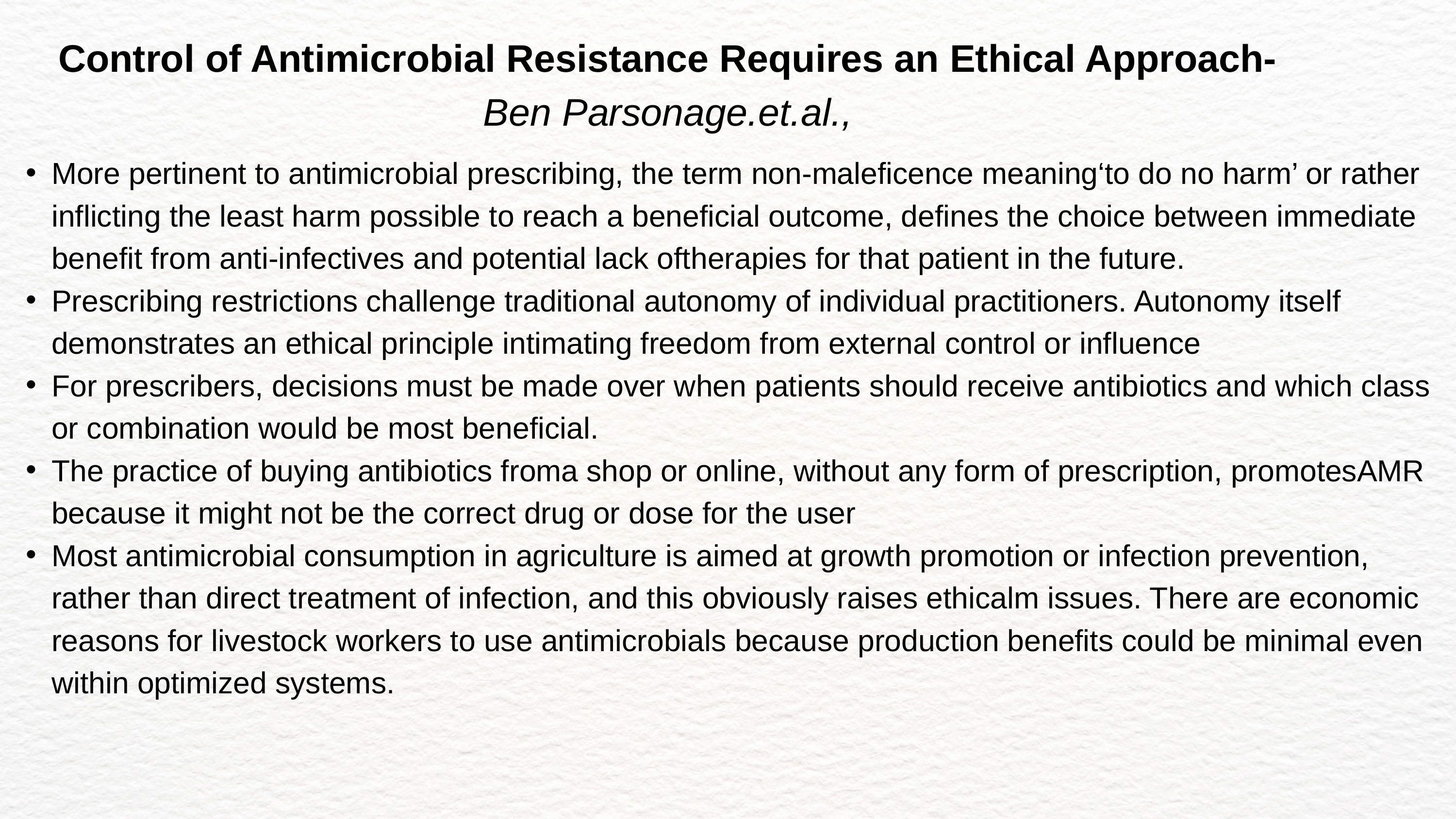

Control of Antimicrobial Resistance Requires an Ethical Approach-Ben Parsonage.et.al.,
More pertinent to antimicrobial prescribing, the term non-maleficence meaning‘to do no harm’ or rather inflicting the least harm possible to reach a beneficial outcome, defines the choice between immediate benefit from anti-infectives and potential lack oftherapies for that patient in the future.
Prescribing restrictions challenge traditional autonomy of individual practitioners. Autonomy itself demonstrates an ethical principle intimating freedom from external control or influence
For prescribers, decisions must be made over when patients should receive antibiotics and which class or combination would be most beneficial.
The practice of buying antibiotics froma shop or online, without any form of prescription, promotesAMR because it might not be the correct drug or dose for the user
Most antimicrobial consumption in agriculture is aimed at growth promotion or infection prevention, rather than direct treatment of infection, and this obviously raises ethicalm issues. There are economic reasons for livestock workers to use antimicrobials because production benefits could be minimal even within optimized systems.